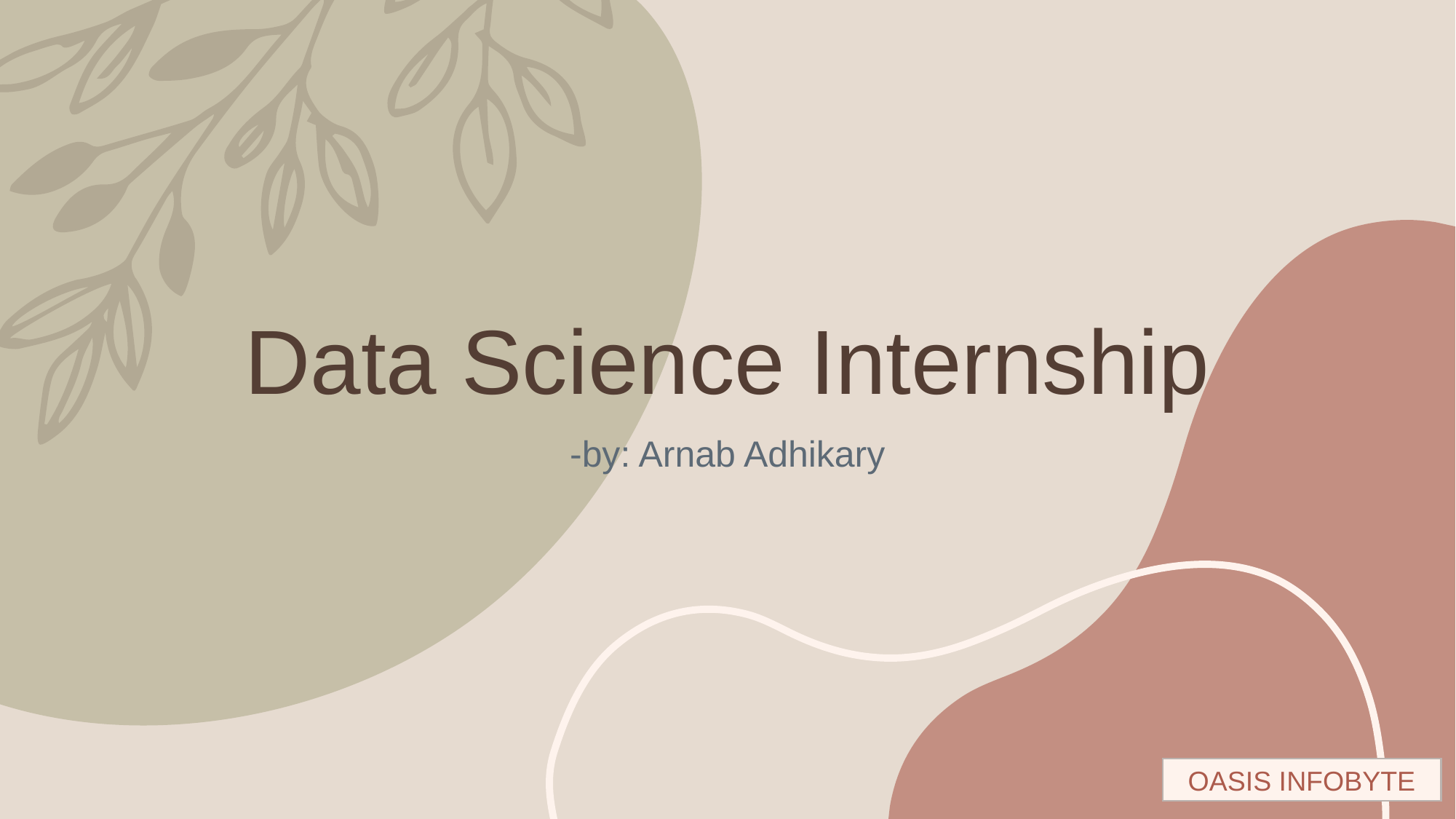

# Data Science Internship
-by: Arnab Adhikary
OASIS INFOBYTE